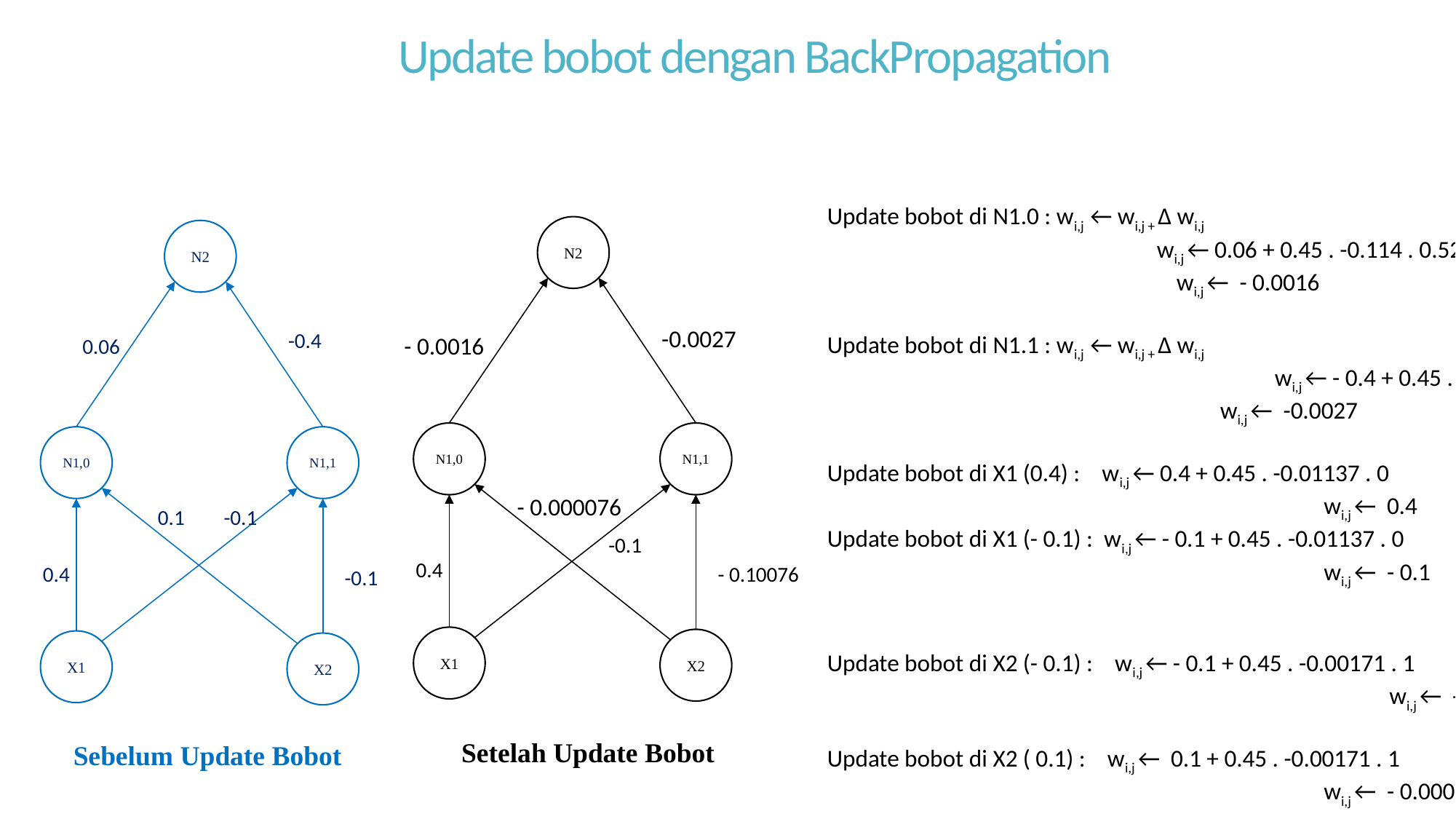

# Update bobot dengan BackPropagation
Update bobot di N1.0 : wi,j  ← wi,j + Δ wi,j
	 	                                    wi,j ← 0.06 + 0.45 . -0.114 . 0.524
	 	                        wi,j ←  - 0.0016

Update bobot di N1.1 : wi,j  ← wi,j + Δ wi,j
				  wi,j ← - 0.4 + 0.45 . -0.114 . 0.475
			            wi,j ←  -0.0027

Update bobot di X1 (0.4) :    wi,j ← 0.4 + 0.45 . -0.01137 . 0
		    		           wi,j ←  0.4
Update bobot di X1 (- 0.1) :  wi,j ← - 0.1 + 0.45 . -0.01137 . 0
		    		           wi,j ←  - 0.1

Update bobot di X2 (- 0.1) :    wi,j ← - 0.1 + 0.45 . -0.00171 . 1
		       			   wi,j ←  - 0.10076

Update bobot di X2 ( 0.1) :    wi,j ←  0.1 + 0.45 . -0.00171 . 1
		       		           wi,j ←  - 0.000076

N2
-0.0027
- 0.0016
N1,0
N1,1
- 0.000076
-0.1
0.4
- 0.10076
X1
X2
N2
-0.4
0.06
N1,1
N1,0
0.1
-0.1
0.4
-0.1
X1
X2
Setelah Update Bobot
Sebelum Update Bobot